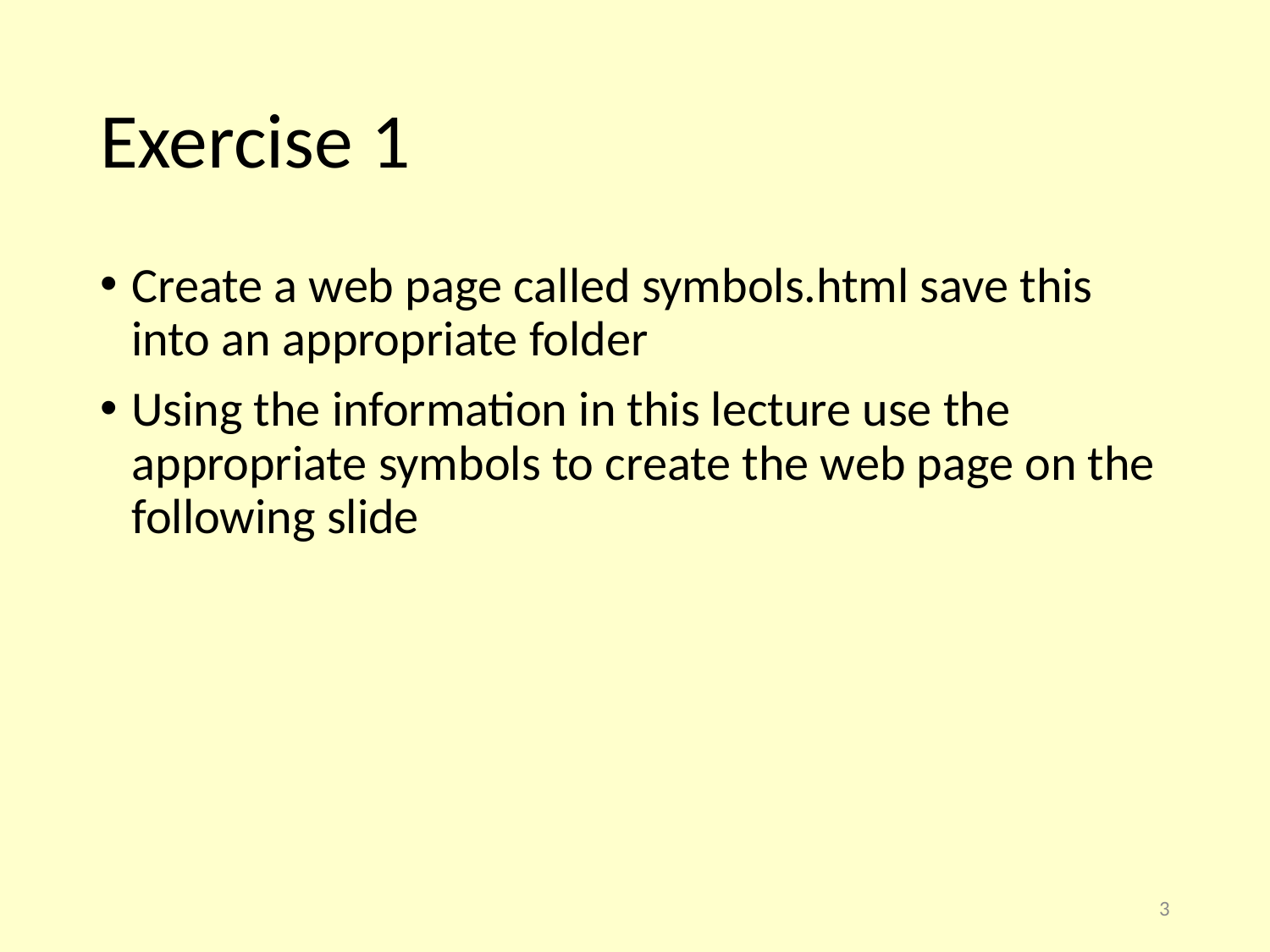

# Exercise 1
Create a web page called symbols.html save this into an appropriate folder
Using the information in this lecture use the appropriate symbols to create the web page on the following slide

3